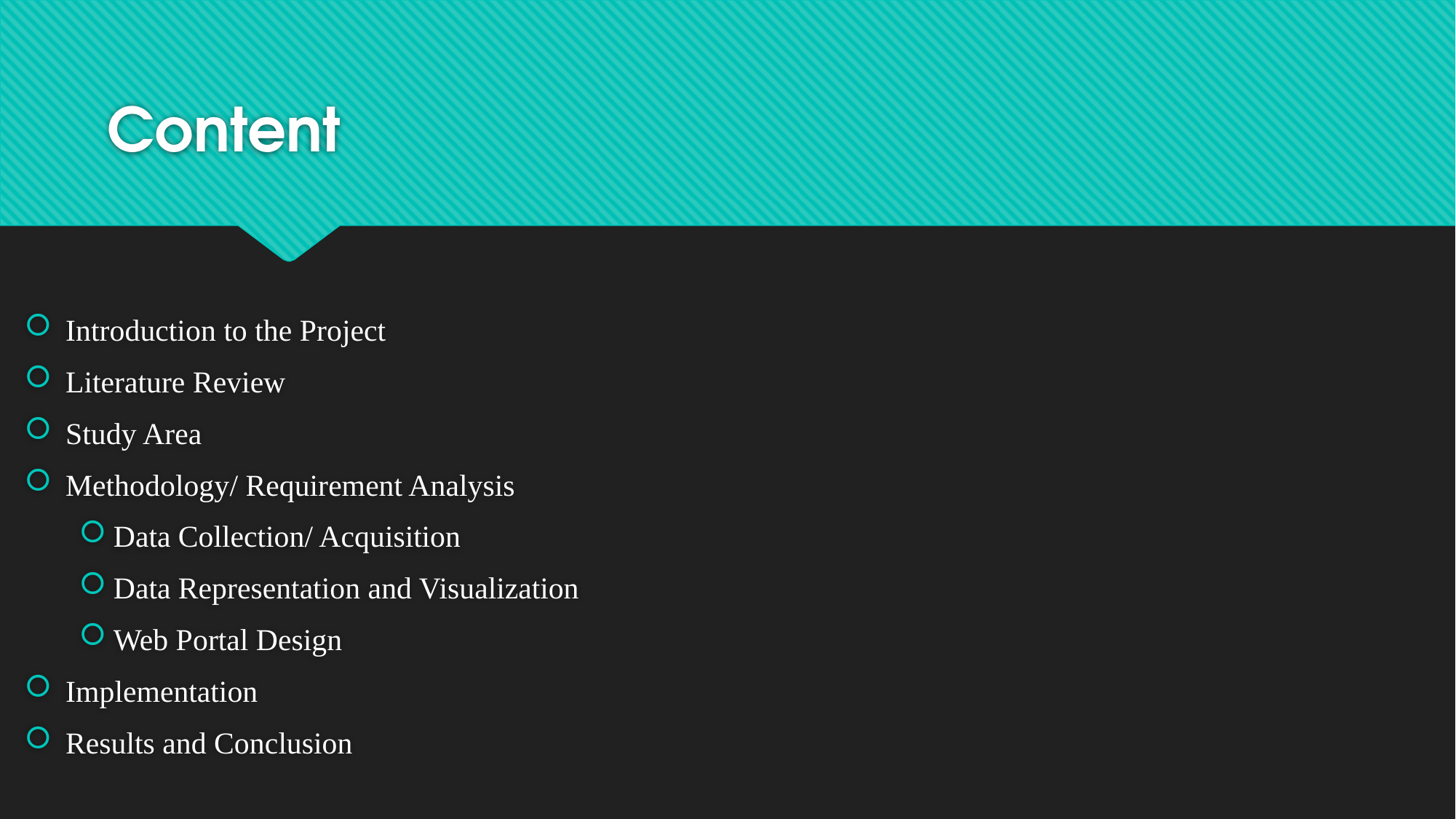

# Content
Introduction to the Project
Literature Review
Study Area
Methodology/ Requirement Analysis
Data Collection/ Acquisition
Data Representation and Visualization
Web Portal Design
Implementation
Results and Conclusion